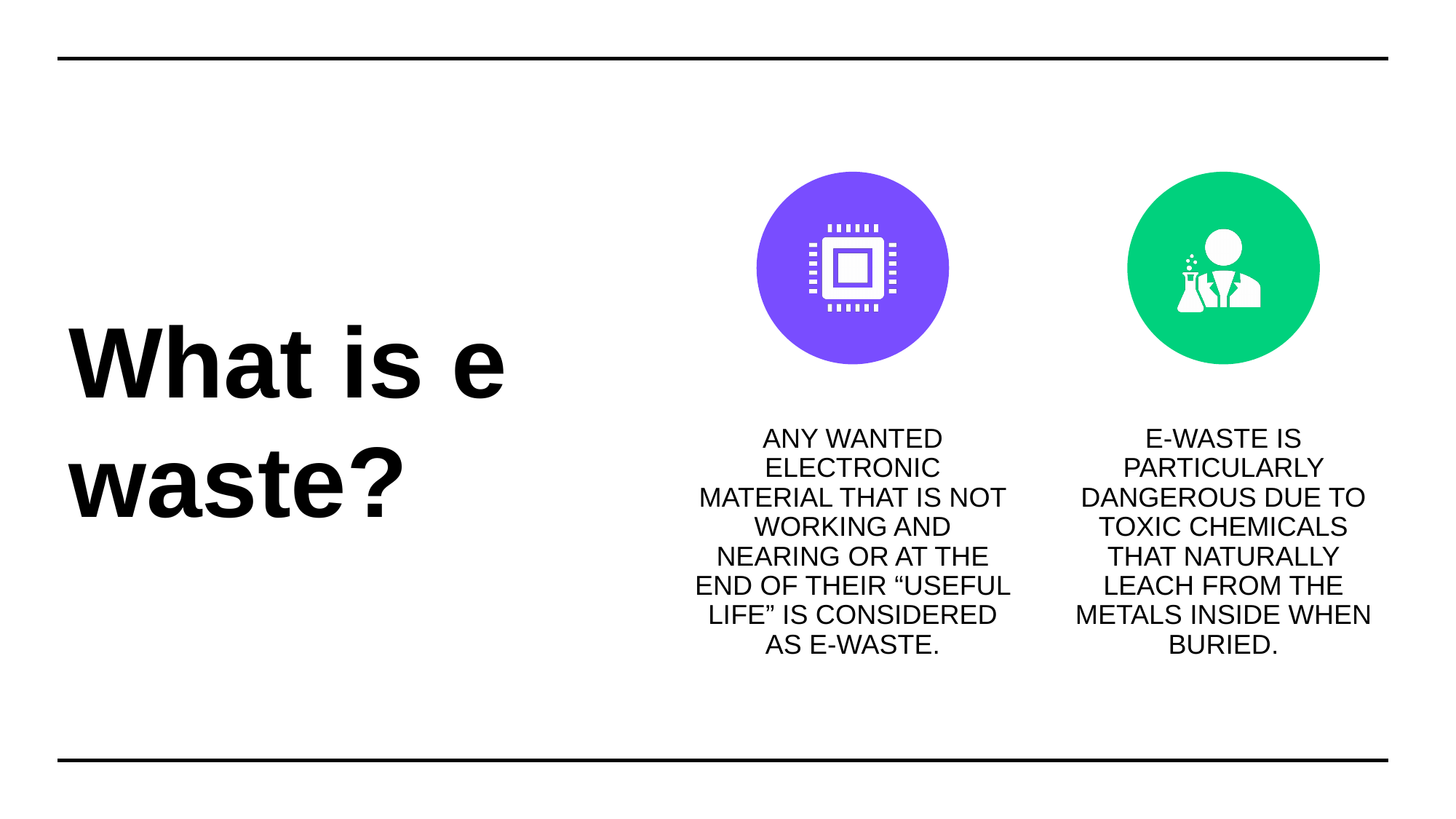

What is e waste?
Any wanted electronic material that is not working and nearing or at the end of their “useful life” is considered as e-waste.
E-waste is particularly dangerous due to toxic chemicals that naturally leach from the metals inside when buried.